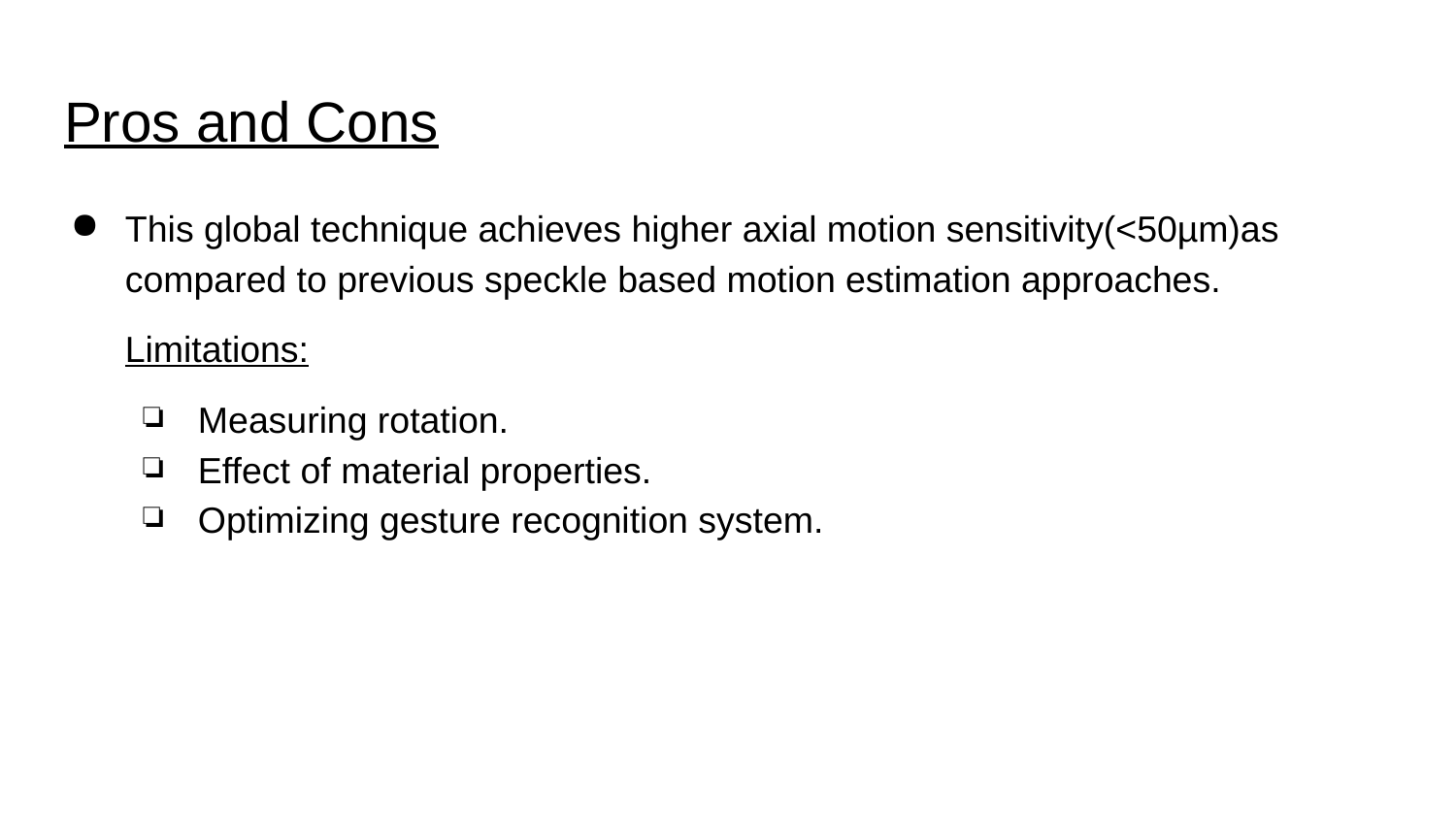

# Pros and Cons
This global technique achieves higher axial motion sensitivity(<50µm)as compared to previous speckle based motion estimation approaches.
Limitations:
Measuring rotation.
Effect of material properties.
Optimizing gesture recognition system.